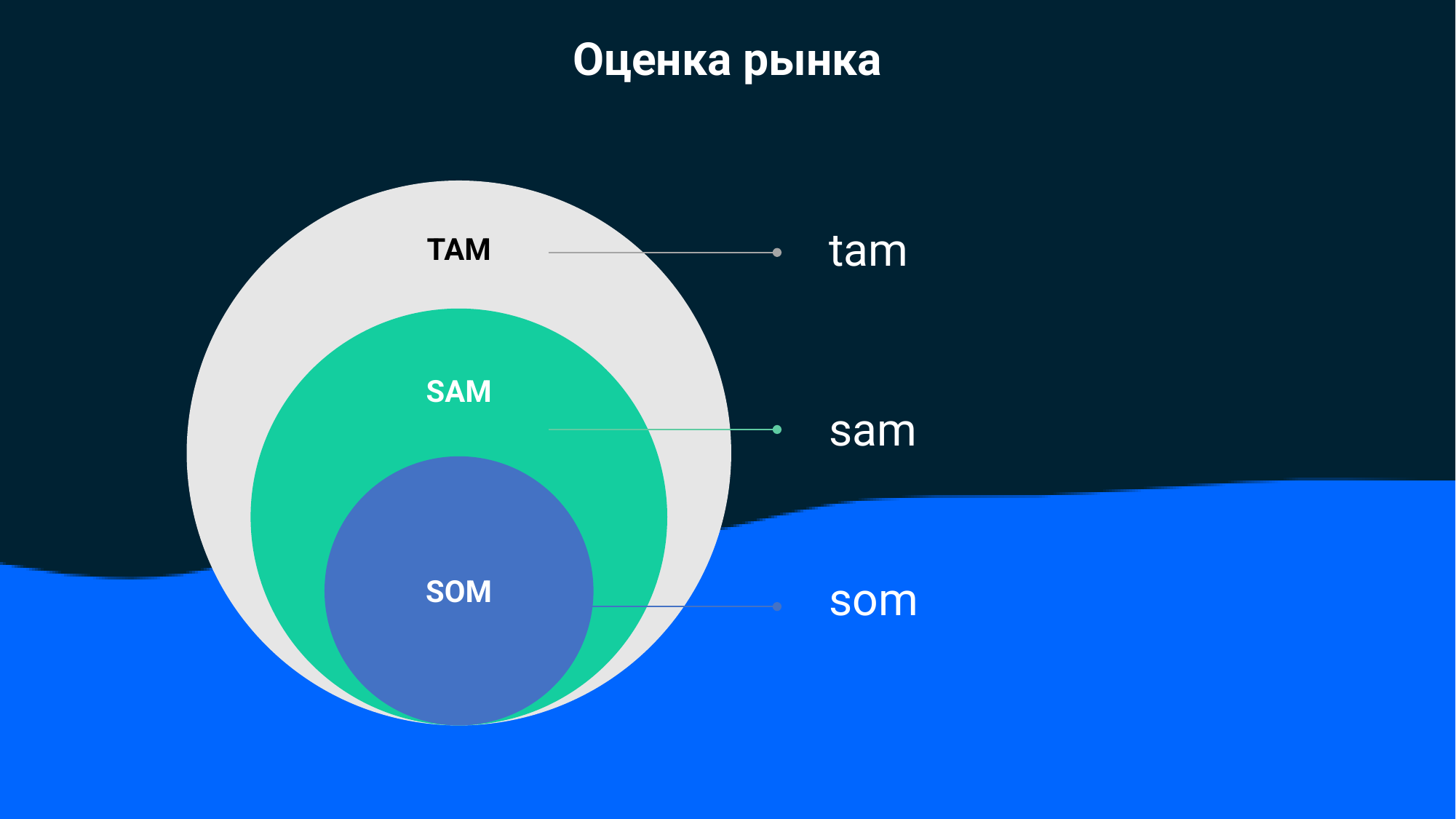

Оценка рынка

TAM
SAM
SOM
tam
sam
som